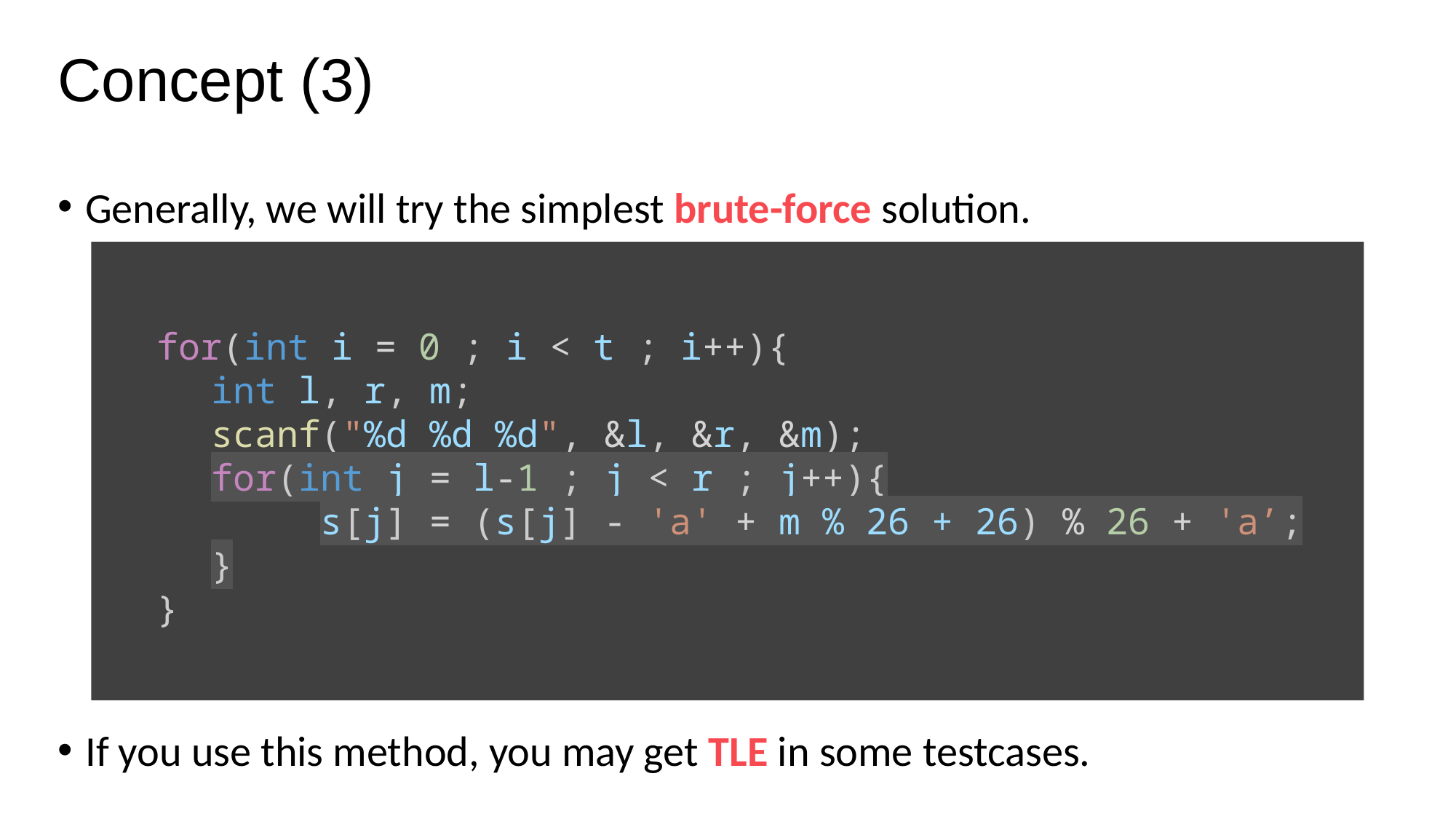

# Concept (3)
Generally, we will try the simplest brute-force solution.

for(int i = 0 ; i < t ; i++){
int l, r, m;
scanf("%d %d %d", &l, &r, &m);
for(int j = l-1 ; j < r ; j++){
	s[j] = (s[j] - 'a' + m % 26 + 26) % 26 + 'a’;
}
}

If you use this method, you may get TLE in some testcases.